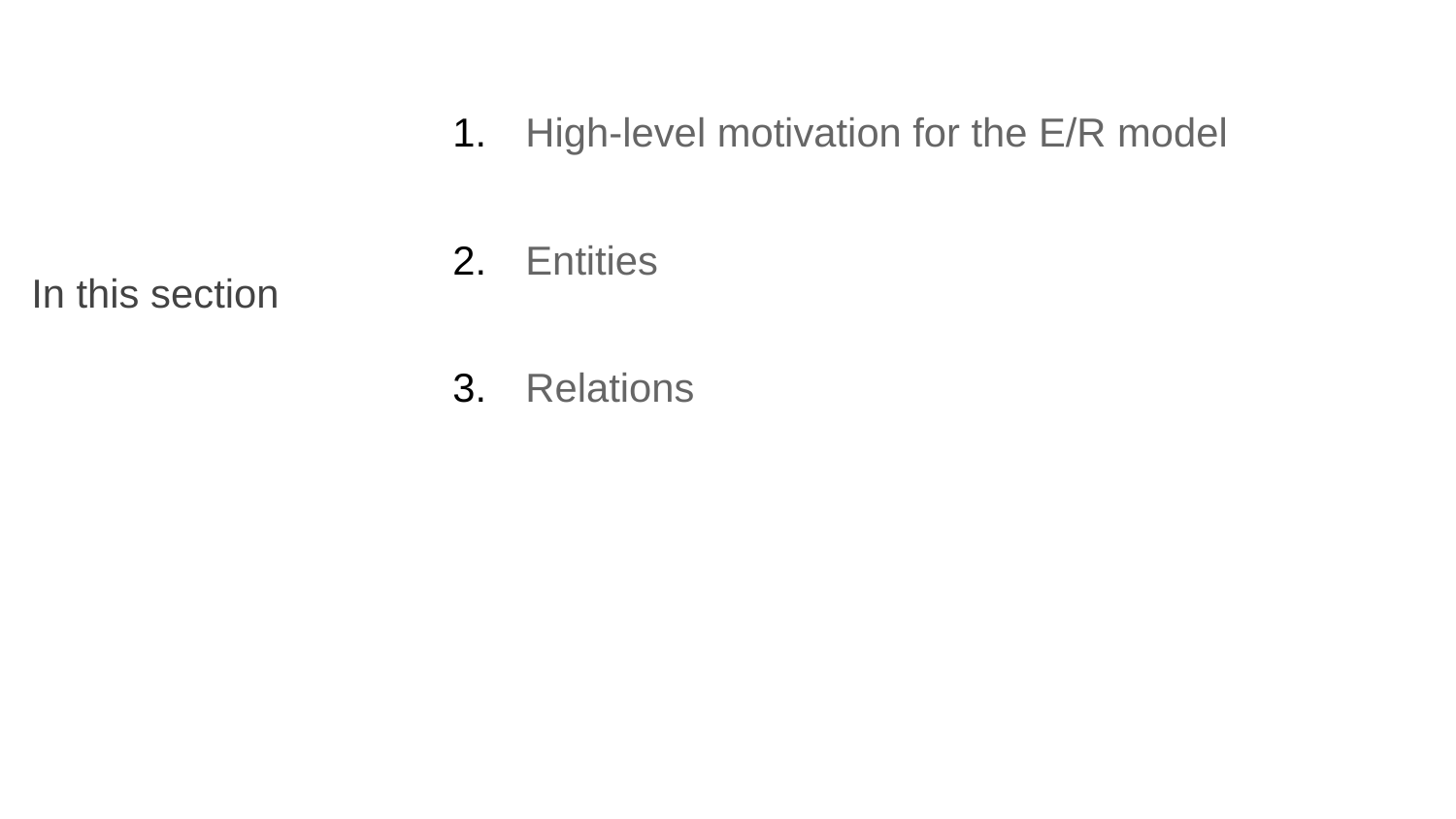

High-level motivation for the E/R model

Entities

Relations

# In this section